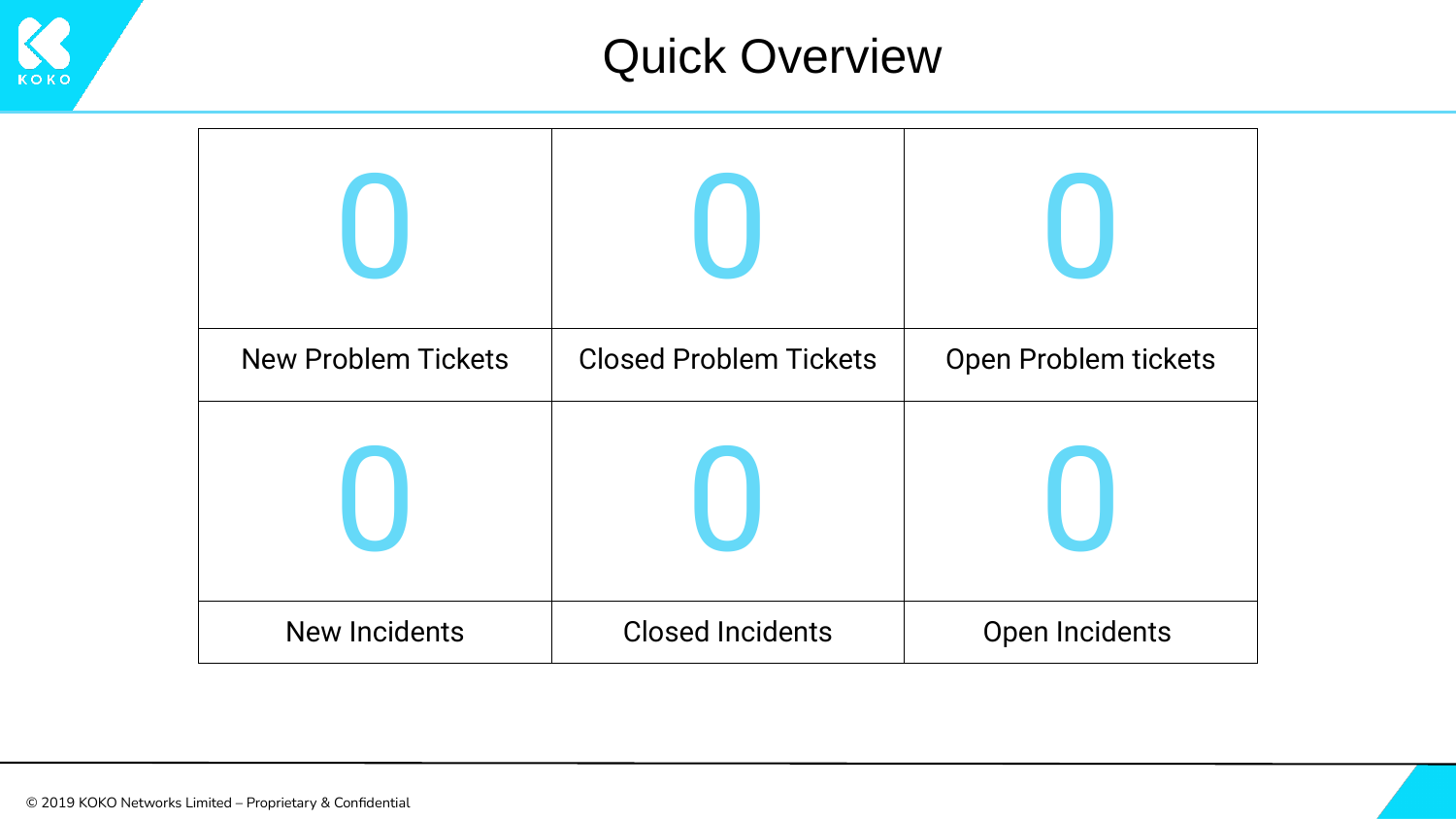

# Quick Overview
| 0 | 0 | 0 |
| --- | --- | --- |
| New Problem Tickets | Closed Problem Tickets | Open Problem tickets |
| 0 | 0 | 0 |
| New Incidents | Closed Incidents | Open Incidents |